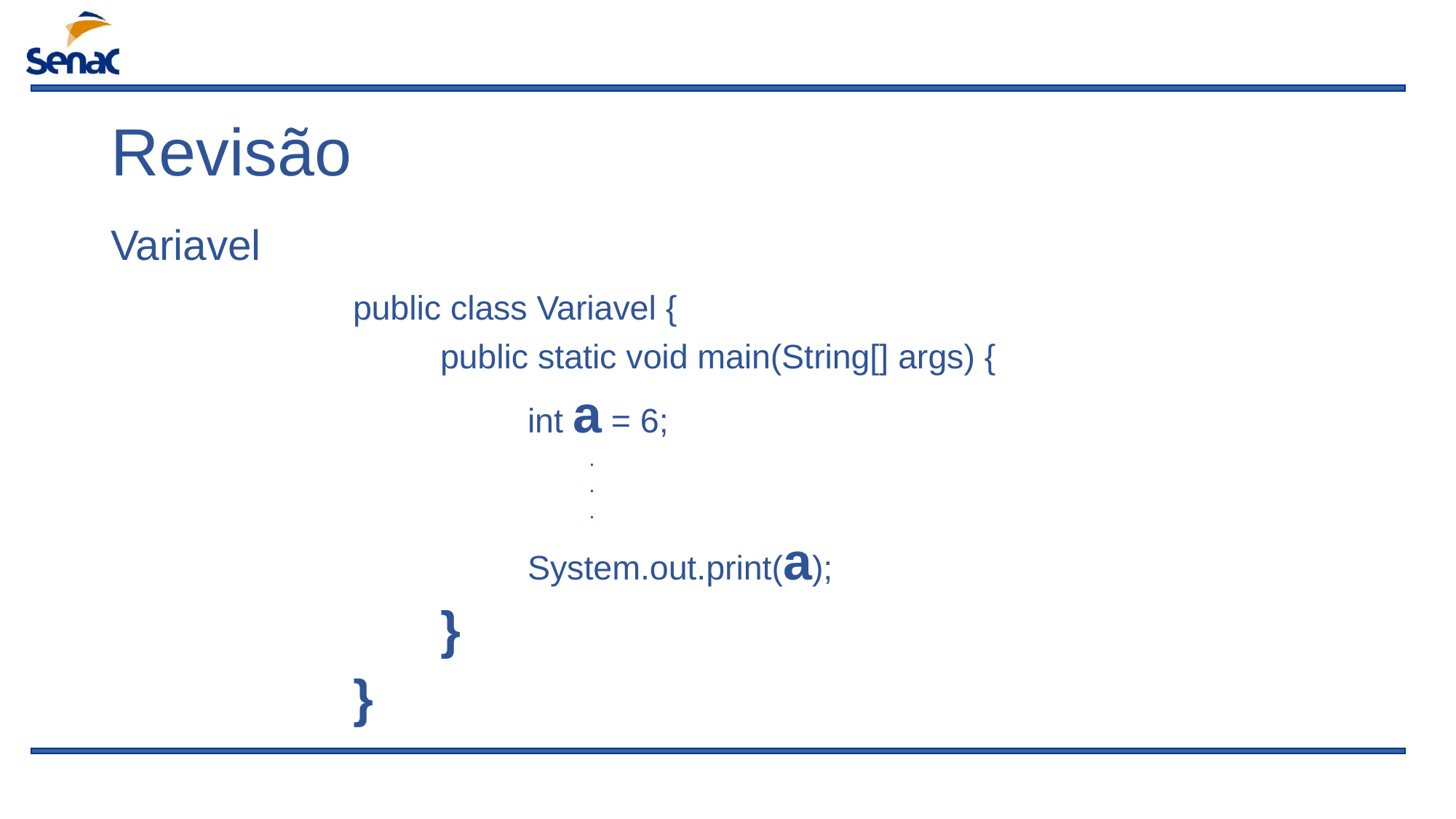

# Revisão
Variavel

public class Variavel {
	public static void main(String[] args) {
		int a = 6;
.
.
.
		System.out.print(a);
	}
}